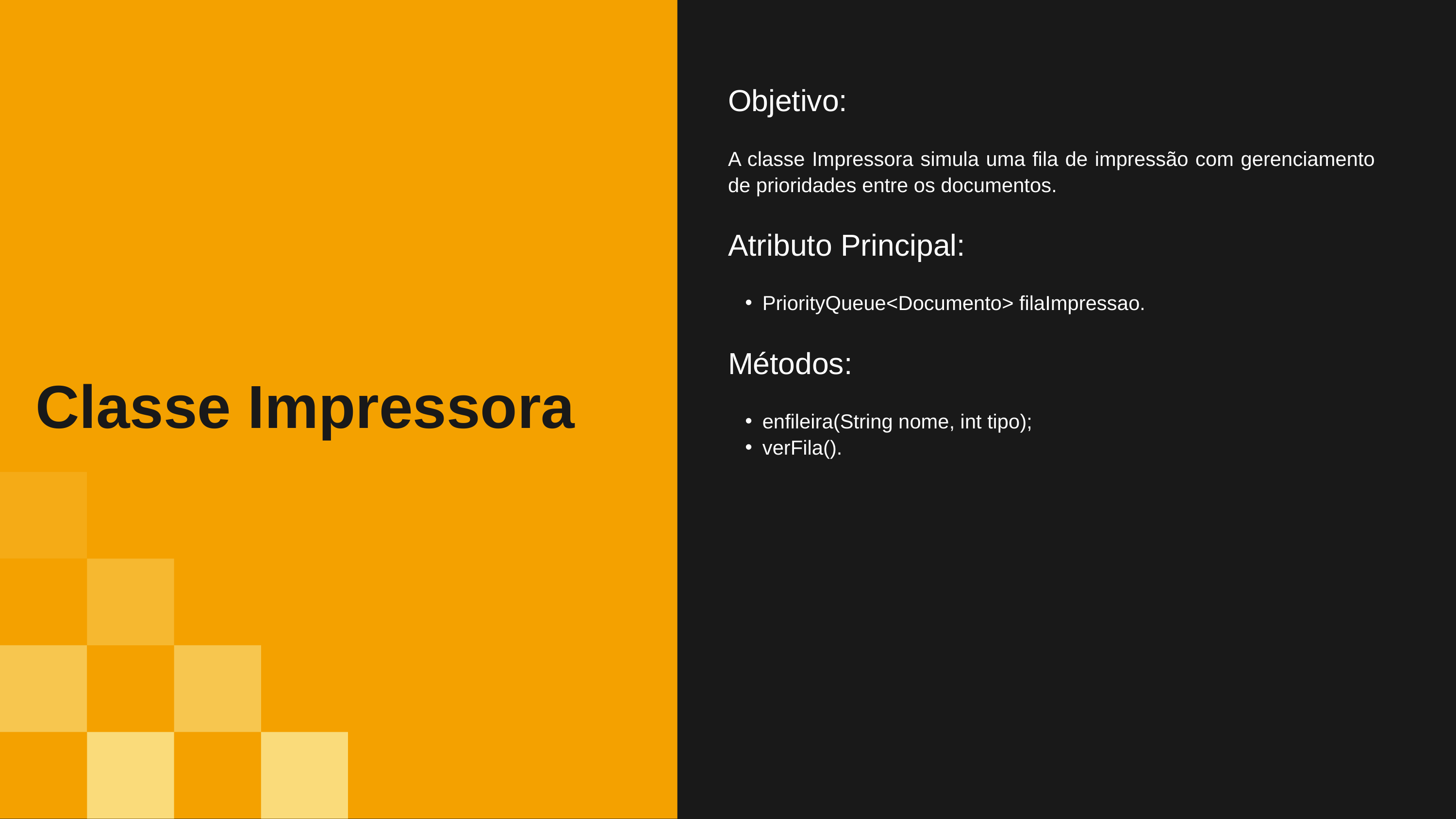

Objetivo:

A classe Impressora simula uma fila de impressão com gerenciamento de prioridades entre os documentos.

Atributo Principal:

PriorityQueue<Documento> filaImpressao.

Métodos:

enfileira(String nome, int tipo);
verFila().

Classe Impressora